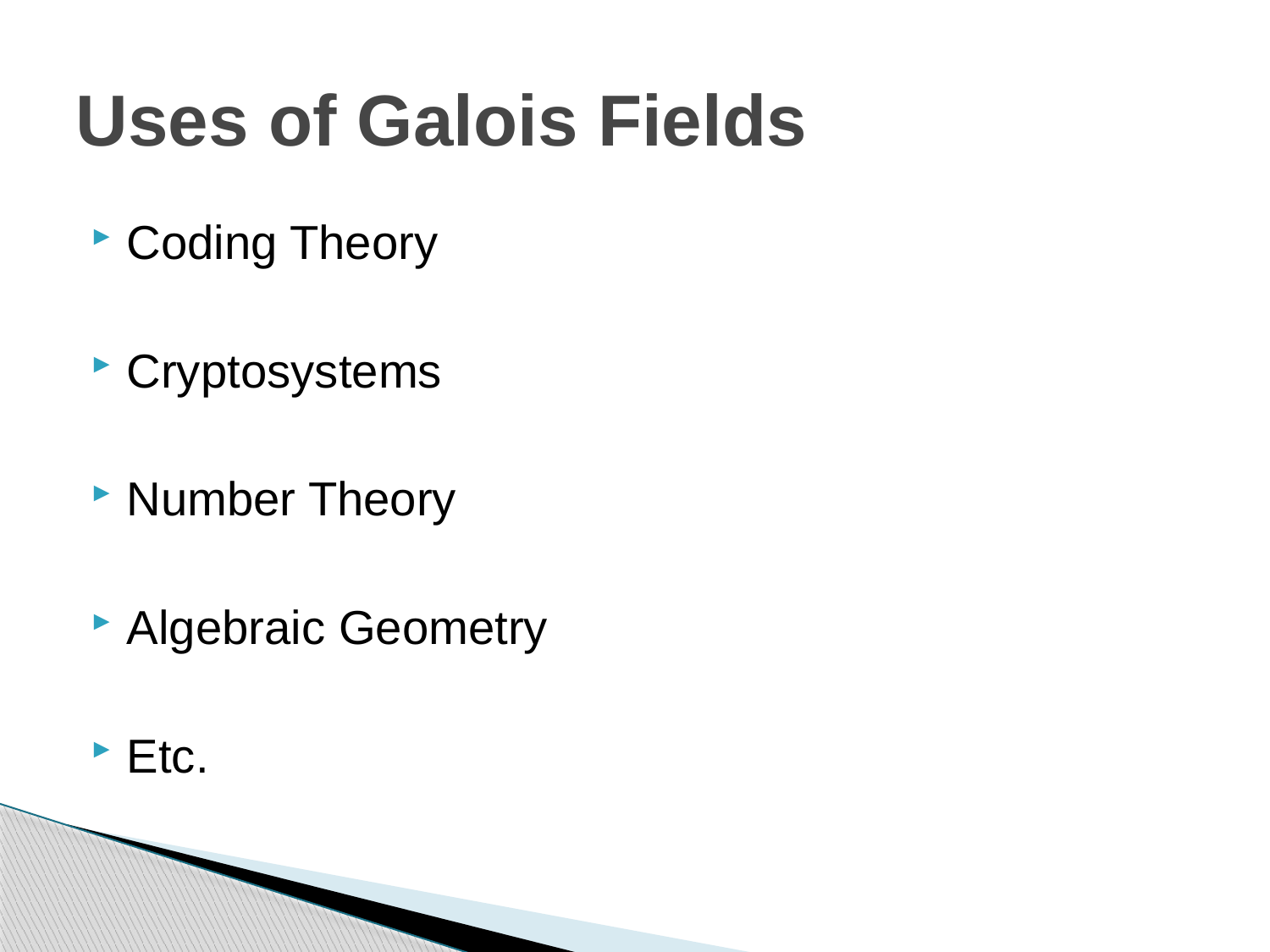

# Uses of Galois Fields
Coding Theory

Cryptosystems

Number Theory

Algebraic Geometry

Etc.